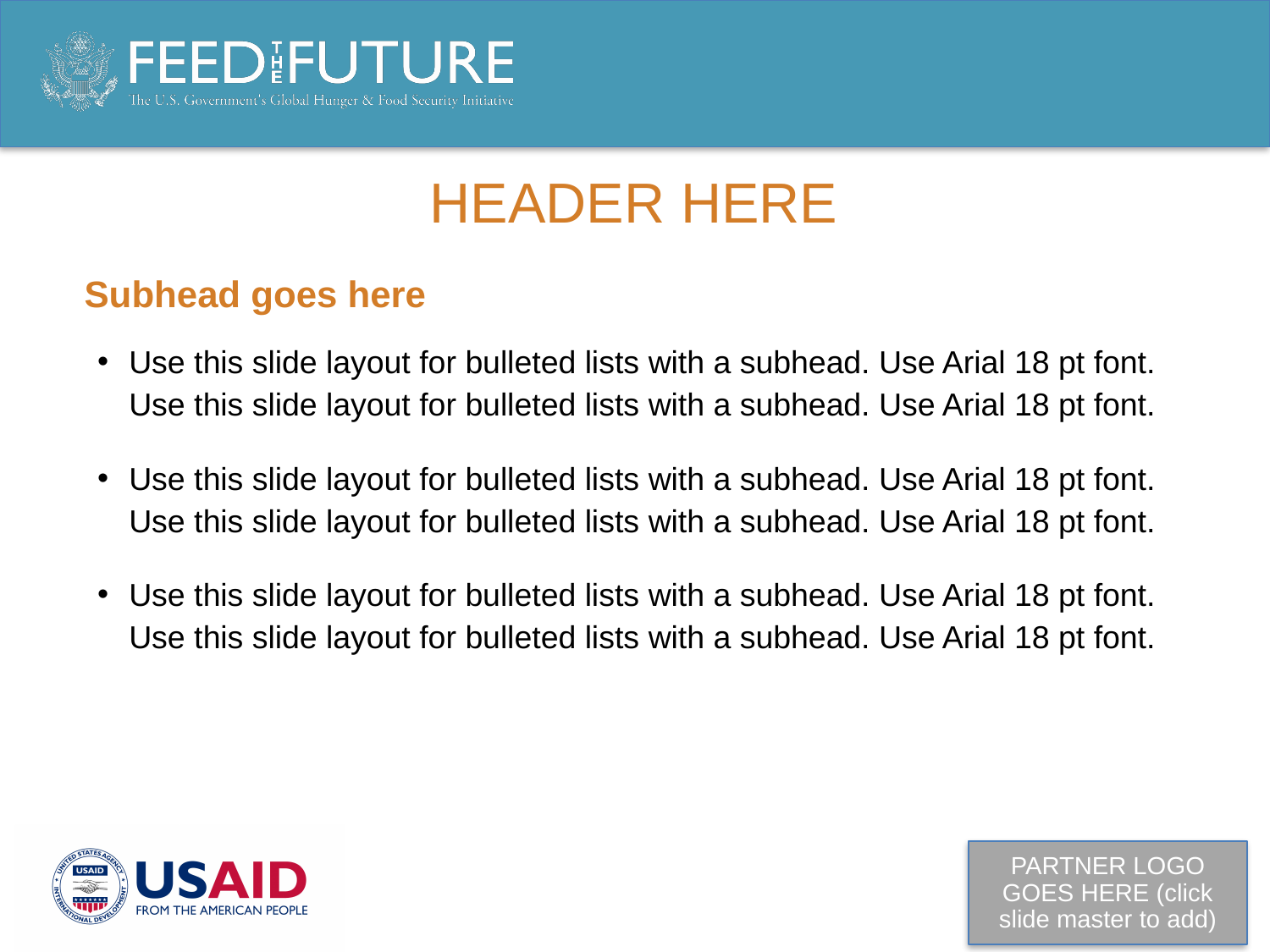

# HEADER HERE
Subhead goes here
Use this slide layout for bulleted lists with a subhead. Use Arial 18 pt font. Use this slide layout for bulleted lists with a subhead. Use Arial 18 pt font.
Use this slide layout for bulleted lists with a subhead. Use Arial 18 pt font. Use this slide layout for bulleted lists with a subhead. Use Arial 18 pt font.
Use this slide layout for bulleted lists with a subhead. Use Arial 18 pt font. Use this slide layout for bulleted lists with a subhead. Use Arial 18 pt font.